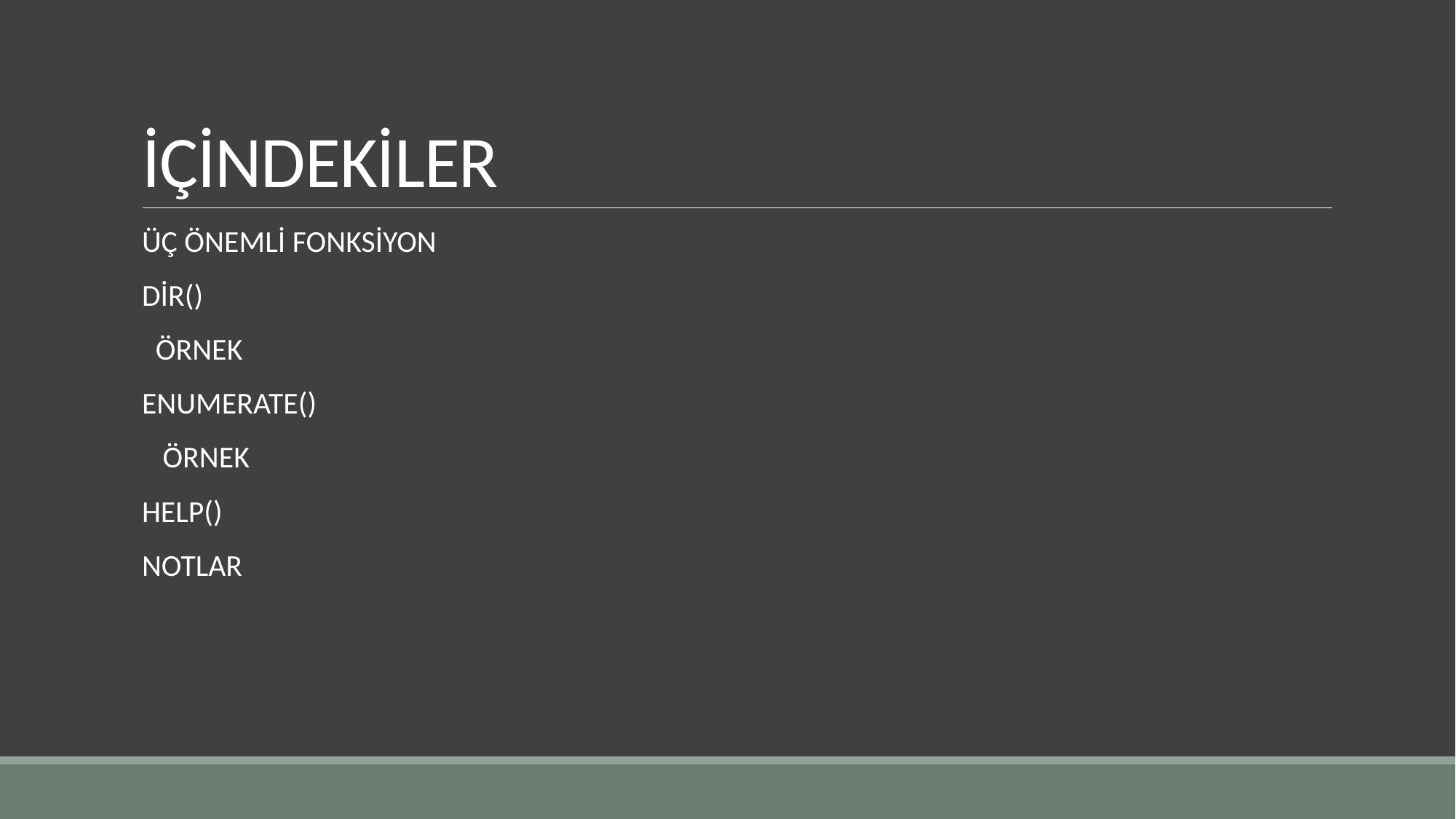

# İÇİNDEKİLER
ÜÇ ÖNEMLİ FONKSİYON
DİR()
  ÖRNEK
ENUMERATE()
   ÖRNEK
HELP()
NOTLAR